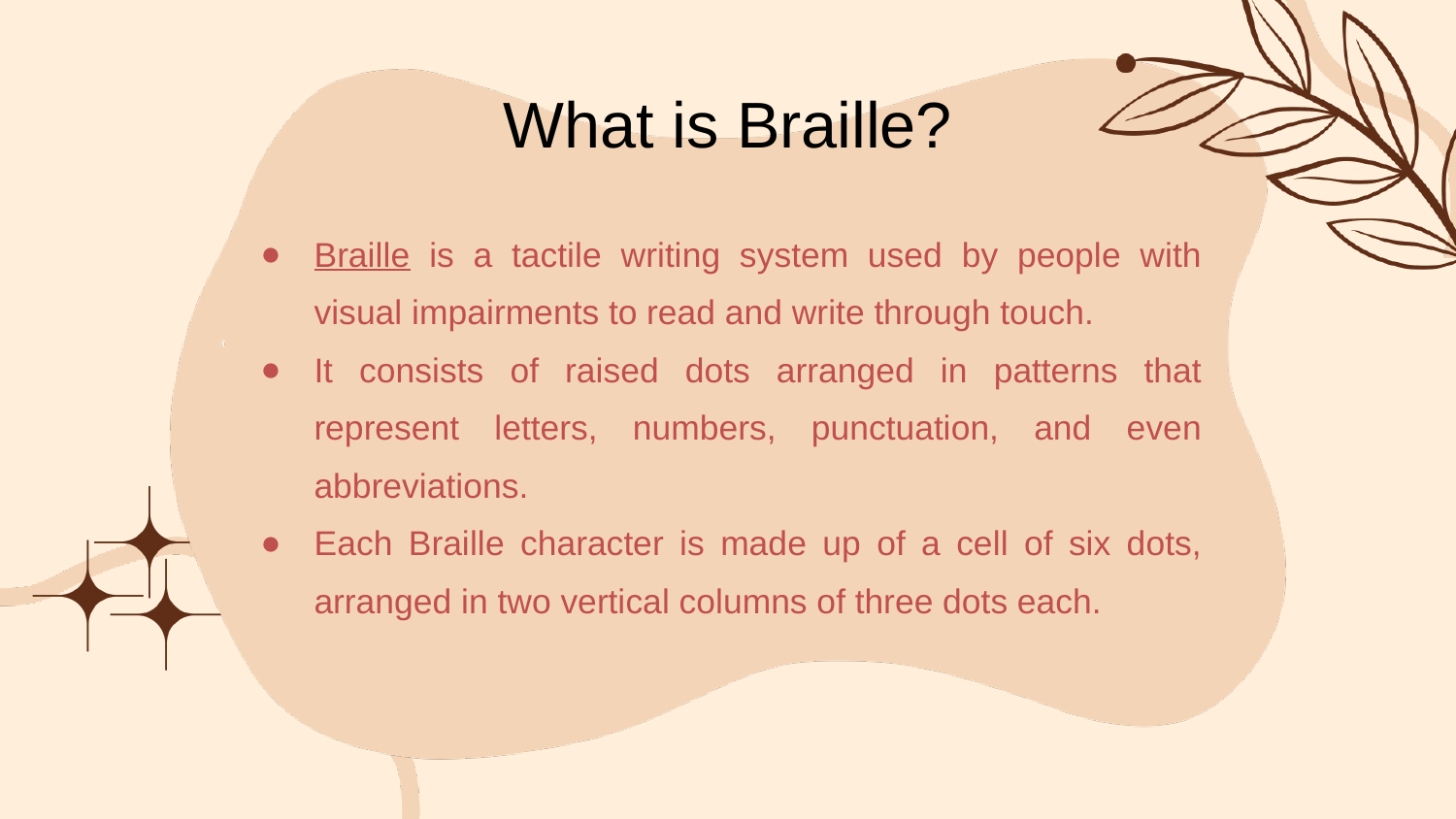

What is Braille?
Braille is a tactile writing system used by people with visual impairments to read and write through touch.
It consists of raised dots arranged in patterns that represent letters, numbers, punctuation, and even abbreviations.
Each Braille character is made up of a cell of six dots, arranged in two vertical columns of three dots each.